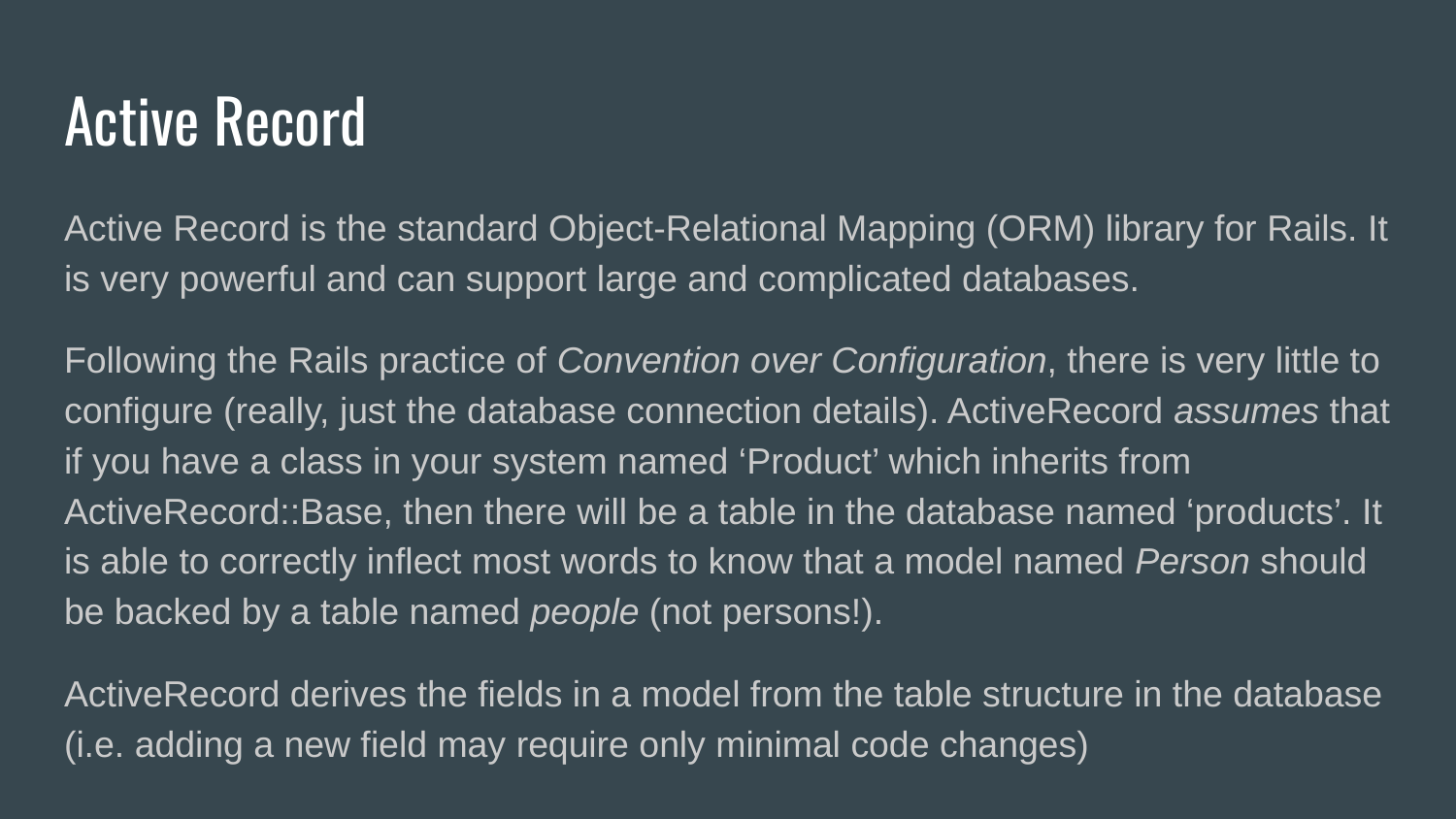

# Active Record
Active Record is the standard Object-Relational Mapping (ORM) library for Rails. It is very powerful and can support large and complicated databases.
Following the Rails practice of Convention over Configuration, there is very little to configure (really, just the database connection details). ActiveRecord assumes that if you have a class in your system named ‘Product’ which inherits from ActiveRecord::Base, then there will be a table in the database named ‘products’. It is able to correctly inflect most words to know that a model named Person should be backed by a table named people (not persons!).
ActiveRecord derives the fields in a model from the table structure in the database (i.e. adding a new field may require only minimal code changes)